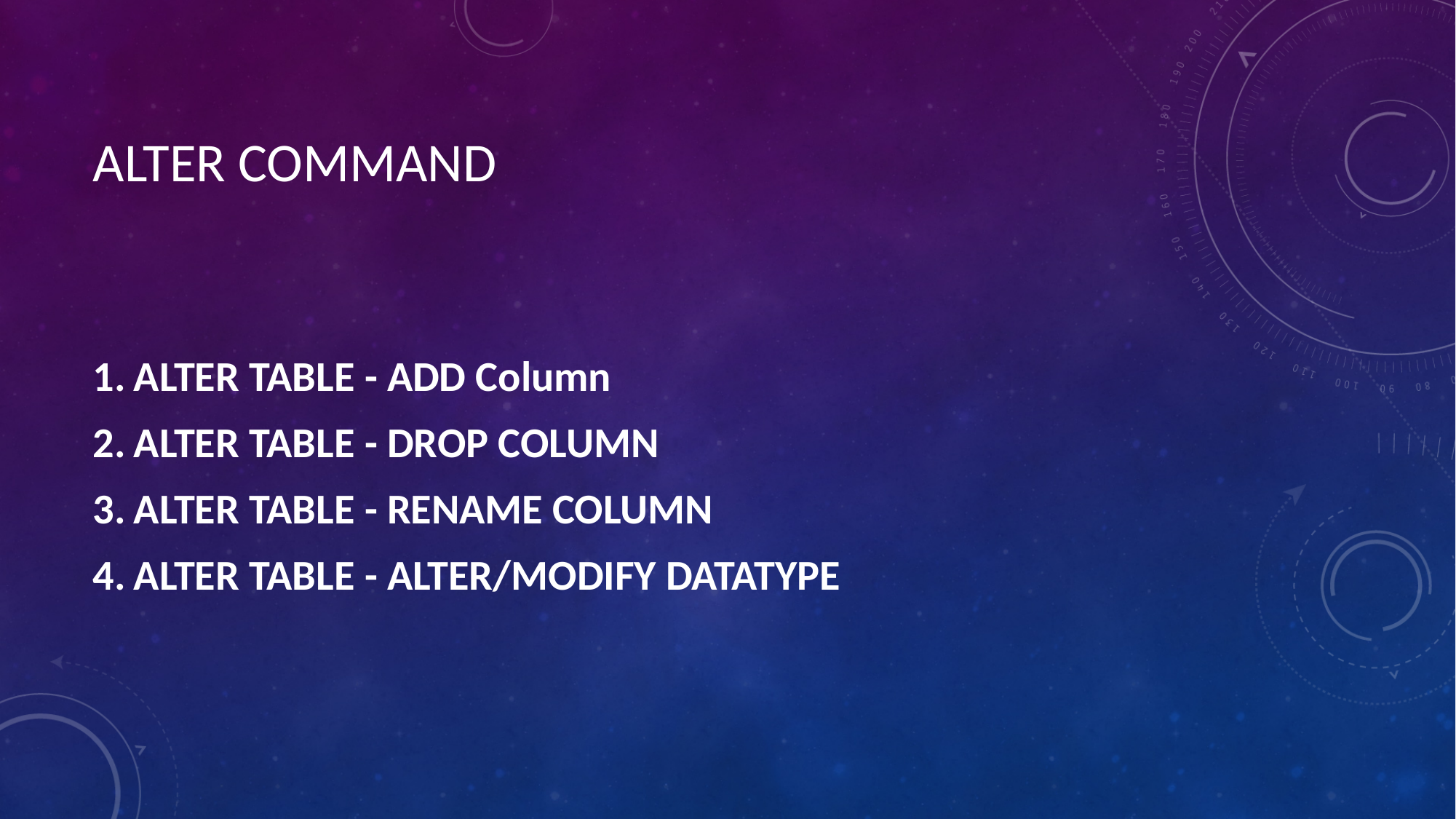

# ALTER COMMAND
ALTER TABLE - ADD Column
ALTER TABLE - DROP COLUMN
ALTER TABLE - RENAME COLUMN
ALTER TABLE - ALTER/MODIFY DATATYPE